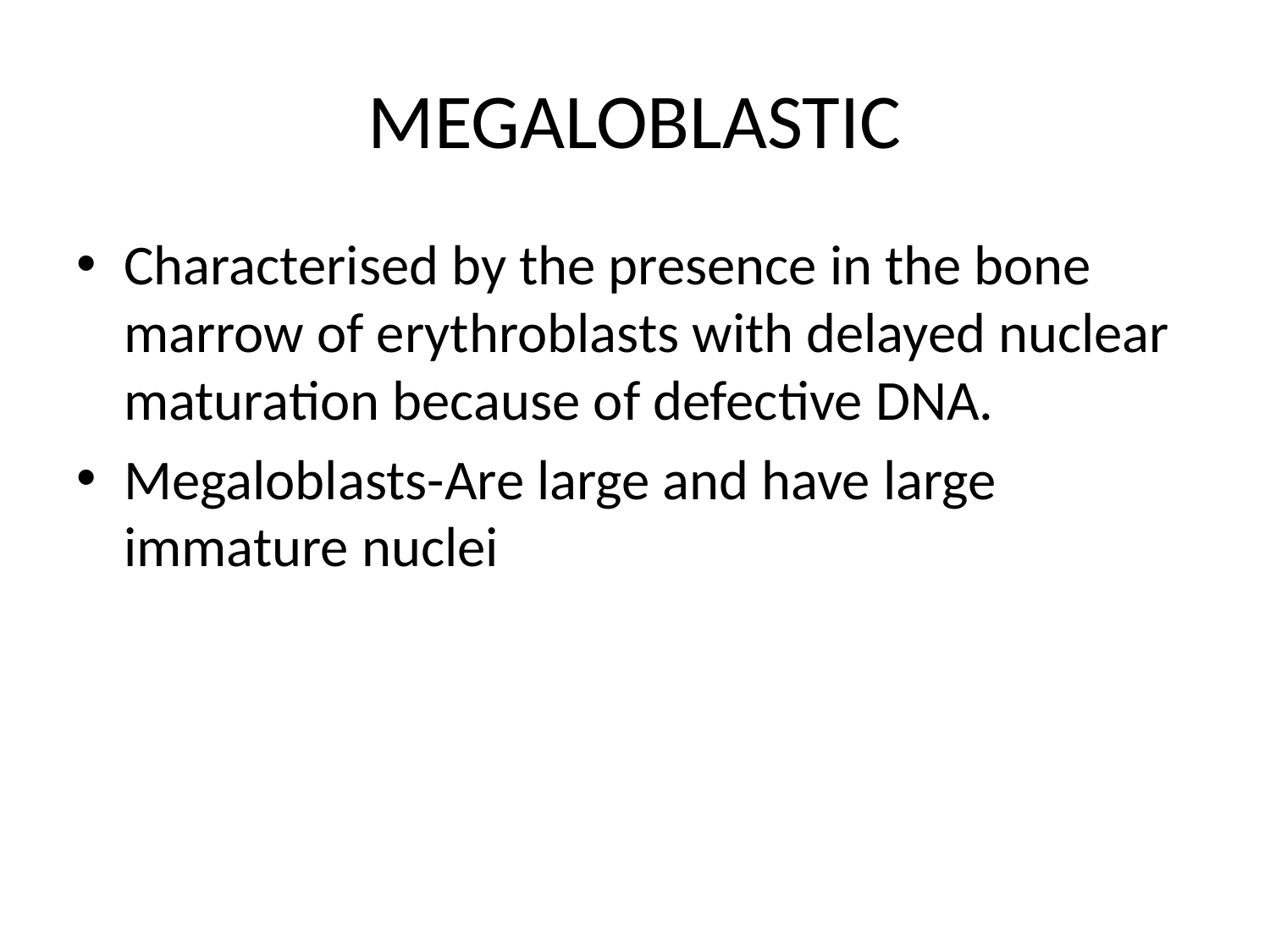

# MEGALOBLASTIC
Characterised by the presence in the bone marrow of erythroblasts with delayed nuclear maturation because of defective DNA.
Megaloblasts-Are large and have large immature nuclei